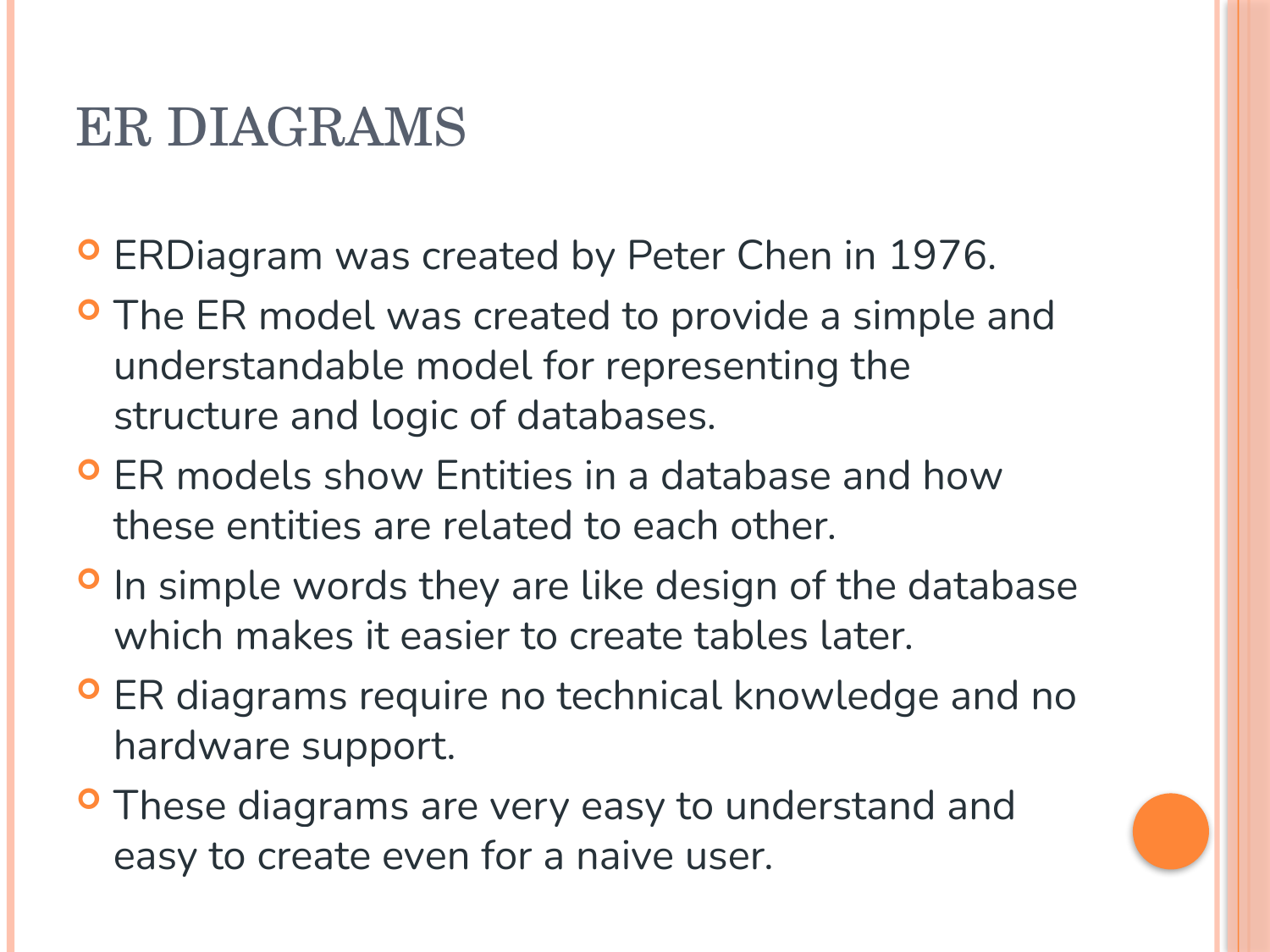

# ER Diagrams
ERDiagram was created by Peter Chen in 1976.
The ER model was created to provide a simple and understandable model for representing the structure and logic of databases.
ER models show Entities in a database and how these entities are related to each other.
In simple words they are like design of the database which makes it easier to create tables later.
ER diagrams require no technical knowledge and no hardware support.
These diagrams are very easy to understand and easy to create even for a naive user.